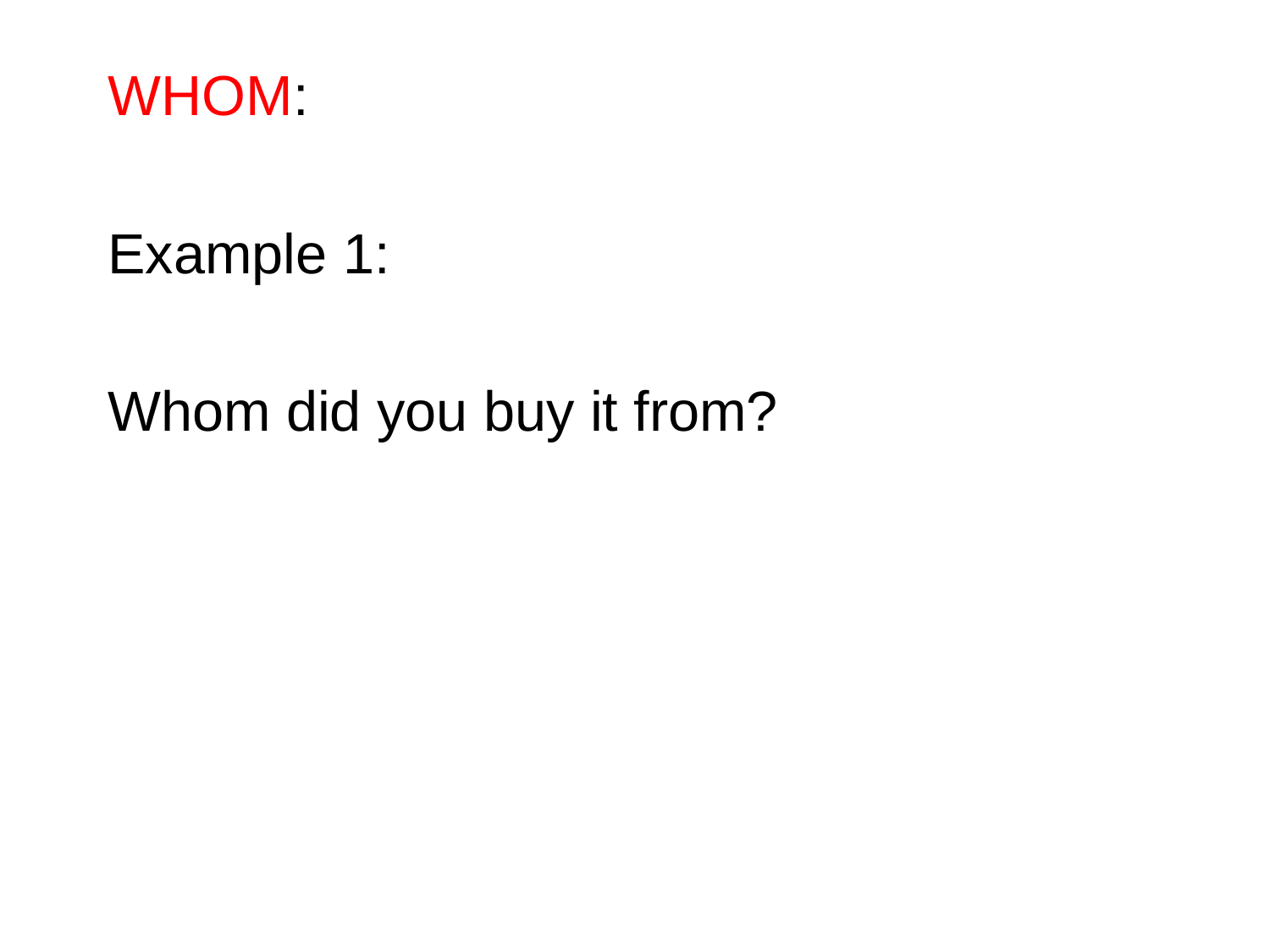

WHOM:

Example 1:

Whom did you buy it from?